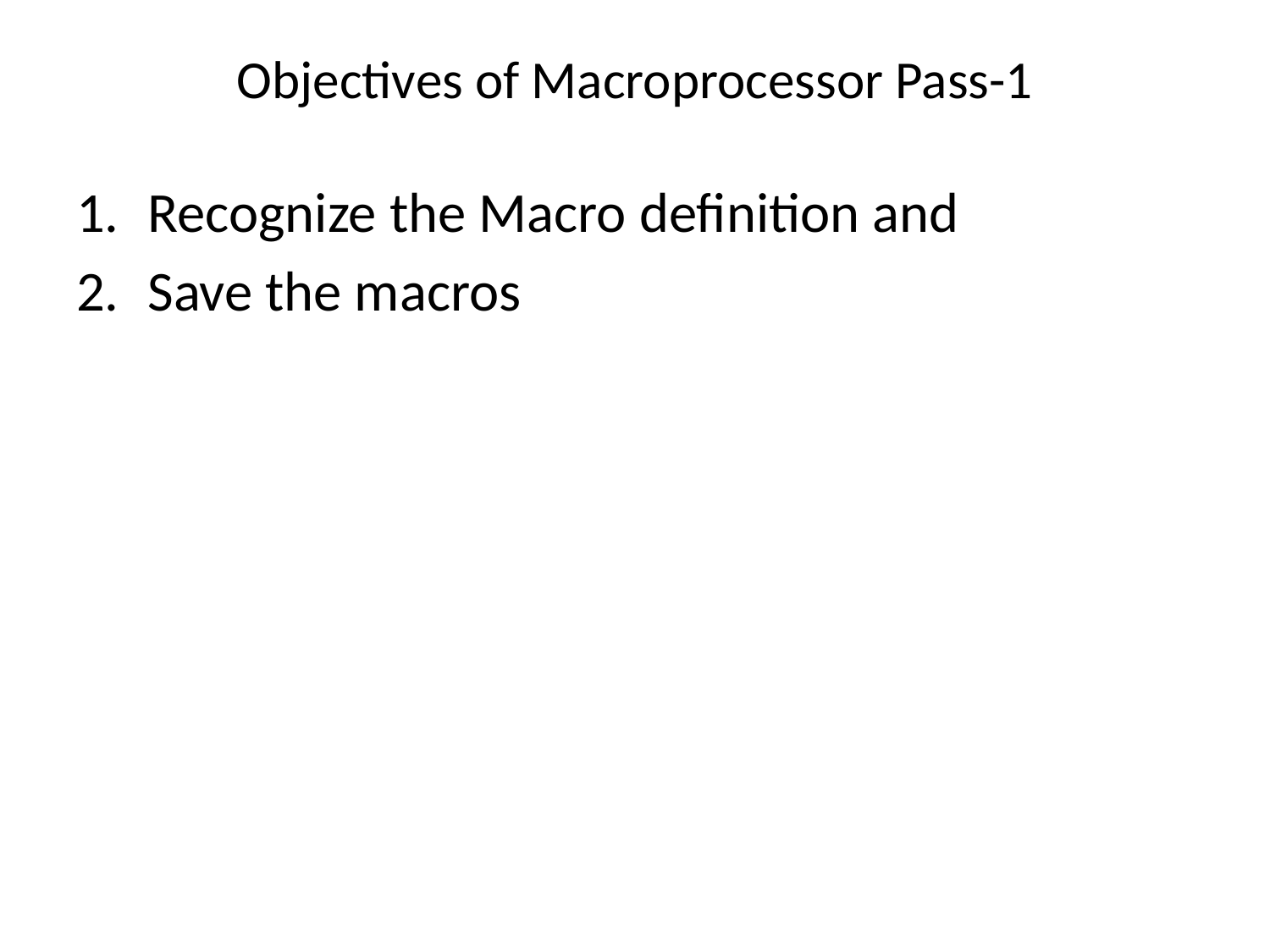

# Objectives of Macroprocessor Pass-1
Recognize the Macro definition and
Save the macros